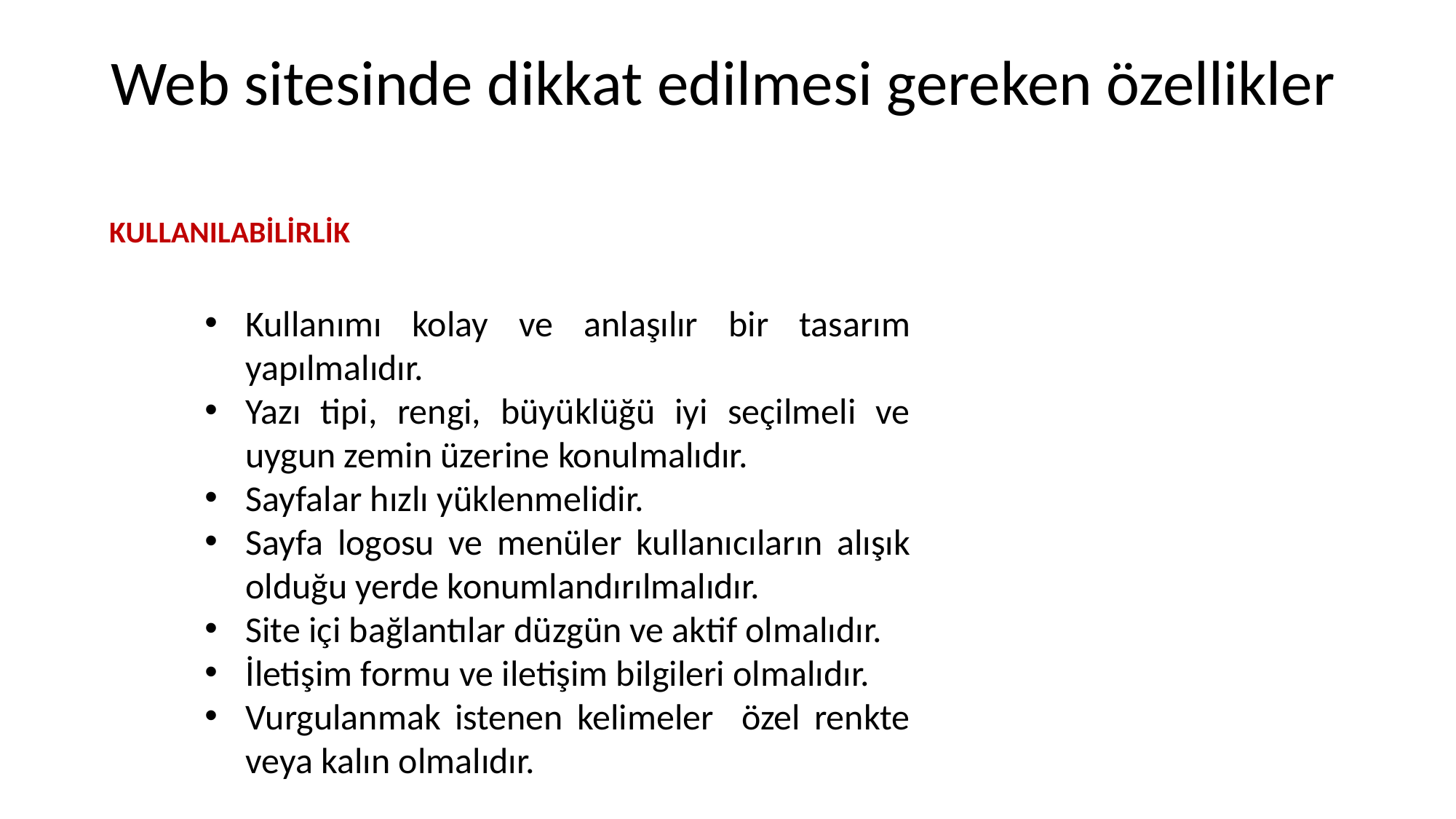

# Web sitesinde dikkat edilmesi gereken özellikler
KULLANILABİLİRLİK

Kullanımı kolay ve anlaşılır bir tasarım yapılmalıdır.
Yazı tipi, rengi, büyüklüğü iyi seçilmeli ve uygun zemin üzerine konulmalıdır.
Sayfalar hızlı yüklenmelidir.
Sayfa logosu ve menüler kullanıcıların alışık olduğu yerde konumlandırılmalıdır.
Site içi bağlantılar düzgün ve aktif olmalıdır.
İletişim formu ve iletişim bilgileri olmalıdır.
Vurgulanmak istenen kelimeler  özel renkte veya kalın olmalıdır.